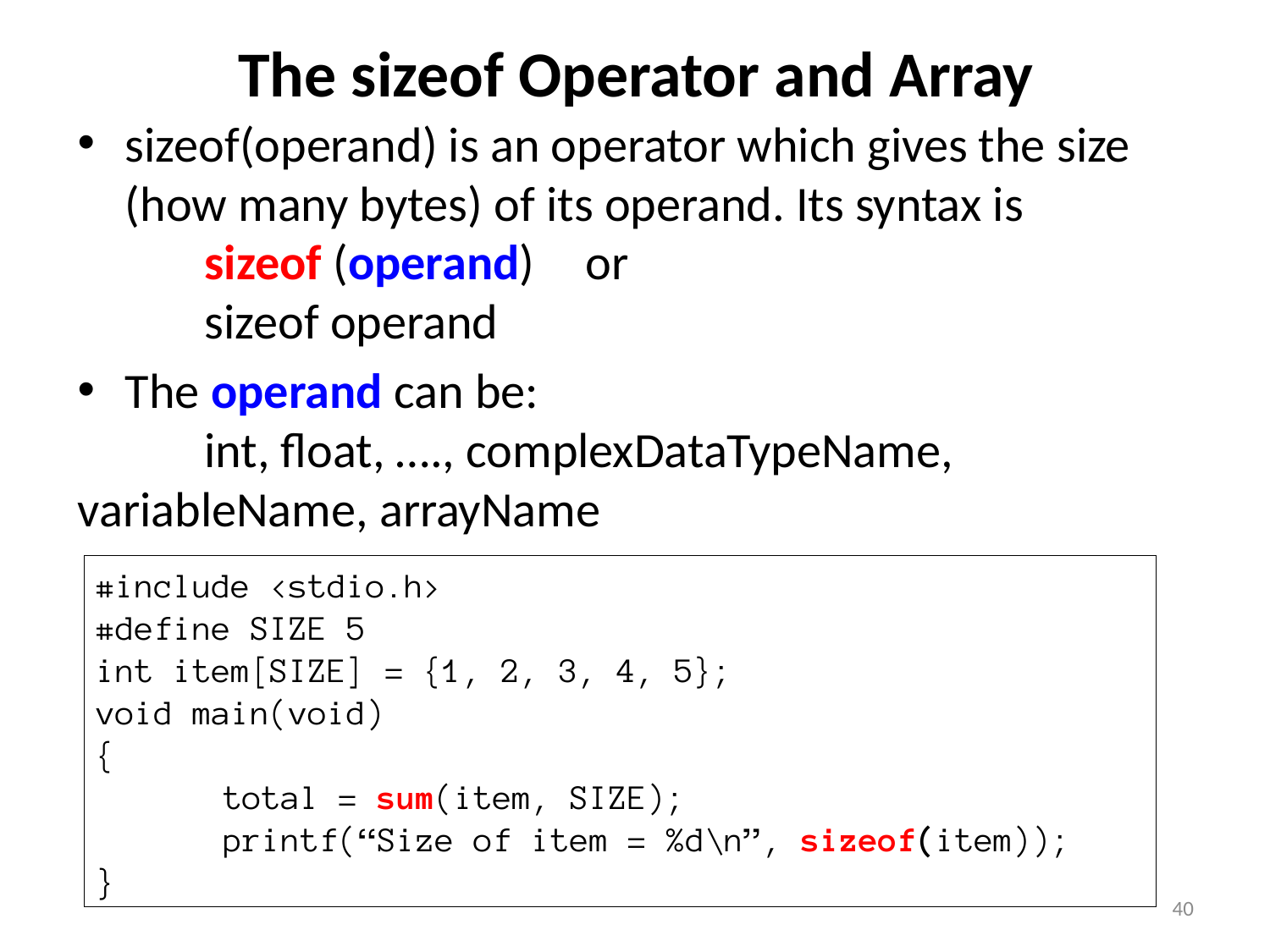

# The sizeof Operator and Array
sizeof(operand) is an operator which gives the size (how many bytes) of its operand. Its syntax is
	sizeof (operand) 	or
	sizeof operand
The operand can be:
	int, float, …., complexDataTypeName, 	variableName, arrayName
#include <stdio.h>
#define SIZE 5
int item[SIZE] = {1, 2, 3, 4, 5};
void main(void)
{
	total = sum(item, SIZE);
	printf(“Size of item = %d\n”, sizeof(item));
}
40